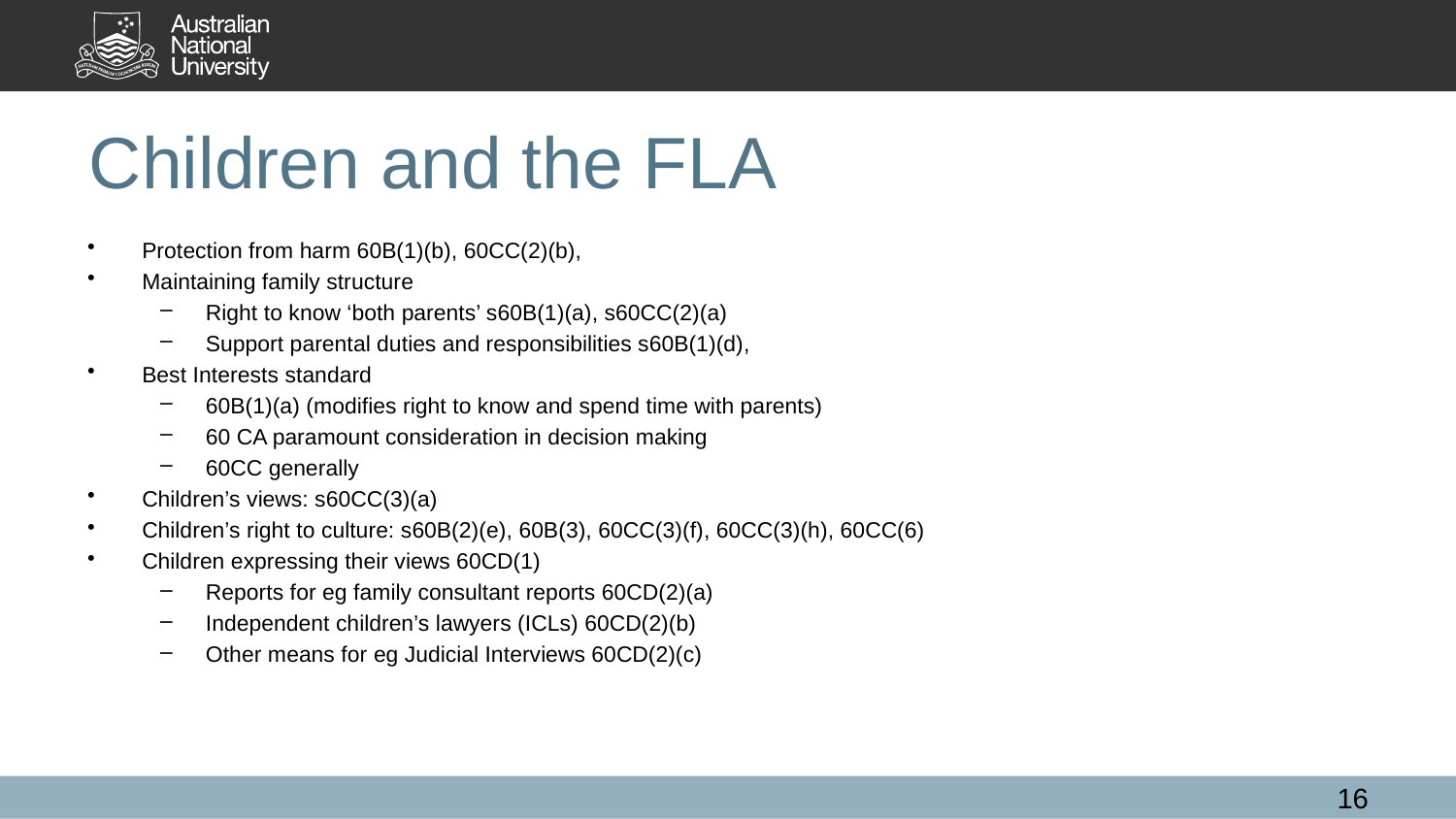

# Children and the FLA
Protection from harm 60B(1)(b), 60CC(2)(b),
Maintaining family structure
Right to know ‘both parents’ s60B(1)(a), s60CC(2)(a)
Support parental duties and responsibilities s60B(1)(d),
Best Interests standard
60B(1)(a) (modifies right to know and spend time with parents)
60 CA paramount consideration in decision making
60CC generally
Children’s views: s60CC(3)(a)
Children’s right to culture: s60B(2)(e), 60B(3), 60CC(3)(f), 60CC(3)(h), 60CC(6)
Children expressing their views 60CD(1)
Reports for eg family consultant reports 60CD(2)(a)
Independent children’s lawyers (ICLs) 60CD(2)(b)
Other means for eg Judicial Interviews 60CD(2)(c)

16